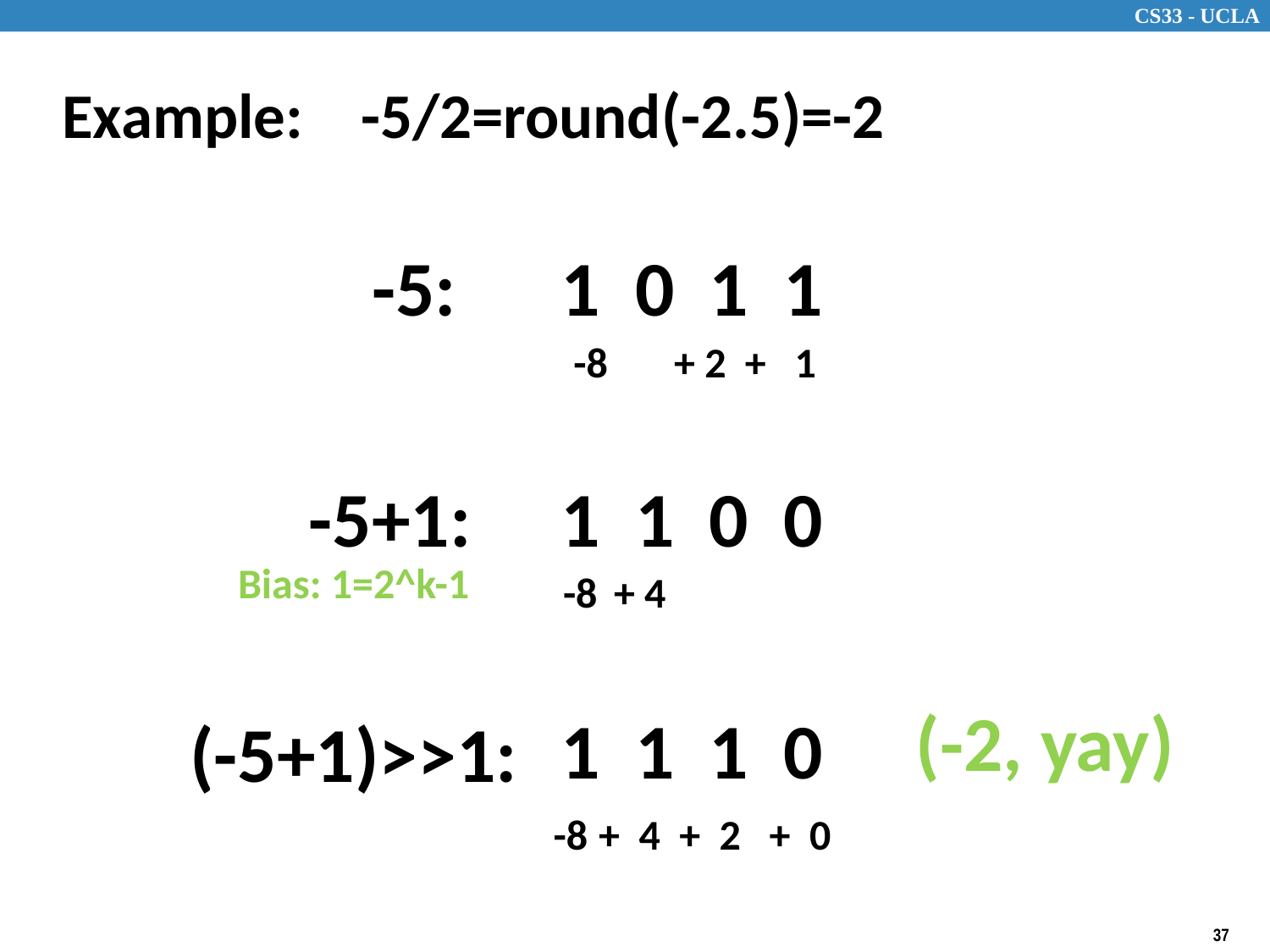

# Example:    -5/2=round(-2.5)=-2
-5:
1  0  1  1
-8            + 2  +   1
-5+1:
1  1  0  0
Bias: 1=2^k-1
-8   + 4
(-2, yay)
1  1  1  0
(-5+1)>>1:
-8  +  4  +  2   +  0